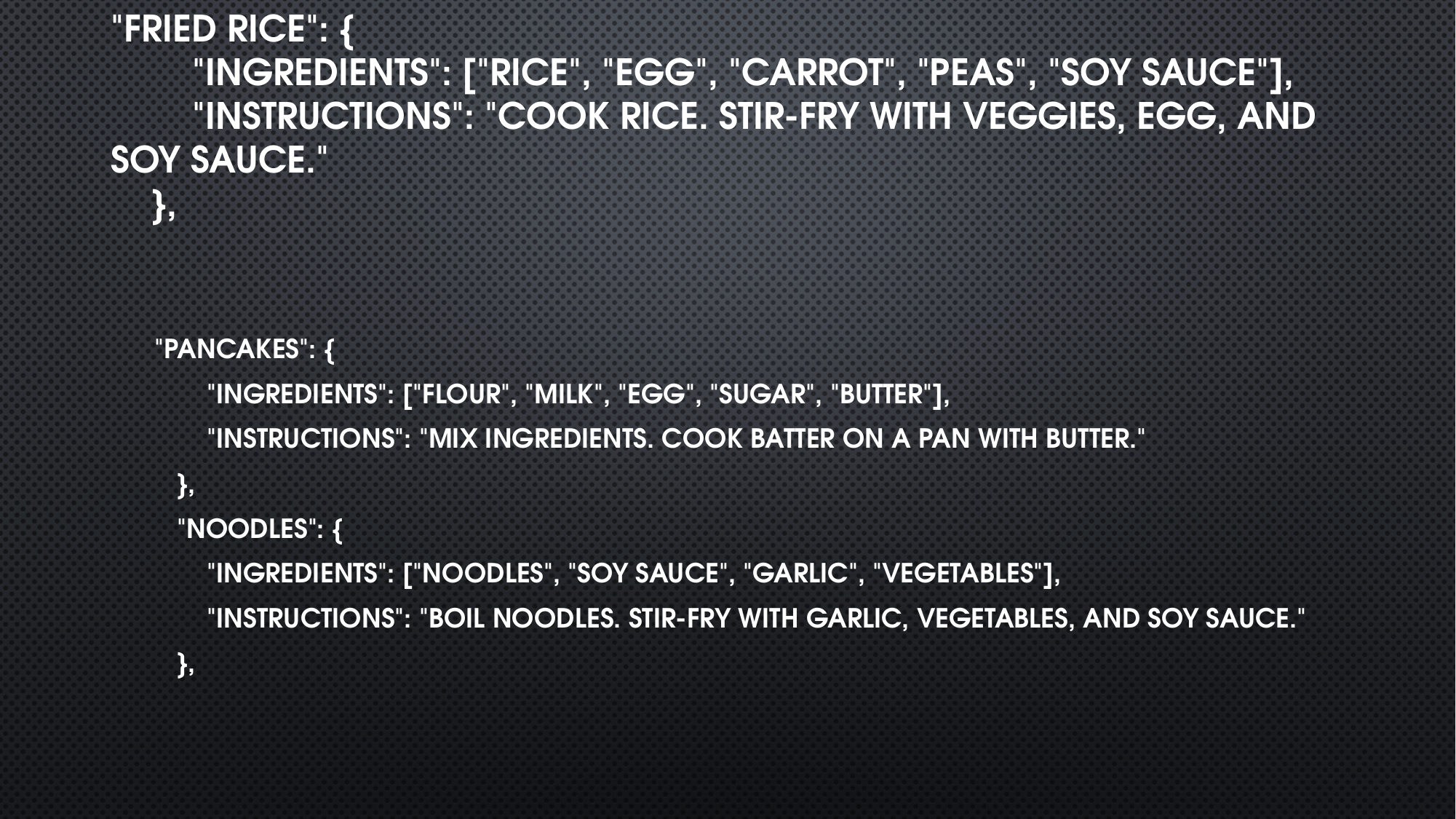

# "fried rice": { "ingredients": ["rice", "egg", "carrot", "peas", "soy sauce"], "instructions": "Cook rice. Stir-fry with veggies, egg, and soy sauce." },
 "pancakes": {
        "ingredients": ["flour", "milk", "egg", "sugar", "butter"],
        "instructions": "Mix ingredients. Cook batter on a pan with butter."
    },
    "noodles": {
        "ingredients": ["noodles", "soy sauce", "garlic", "vegetables"],
        "instructions": "Boil noodles. Stir-fry with garlic, vegetables, and soy sauce."
    },